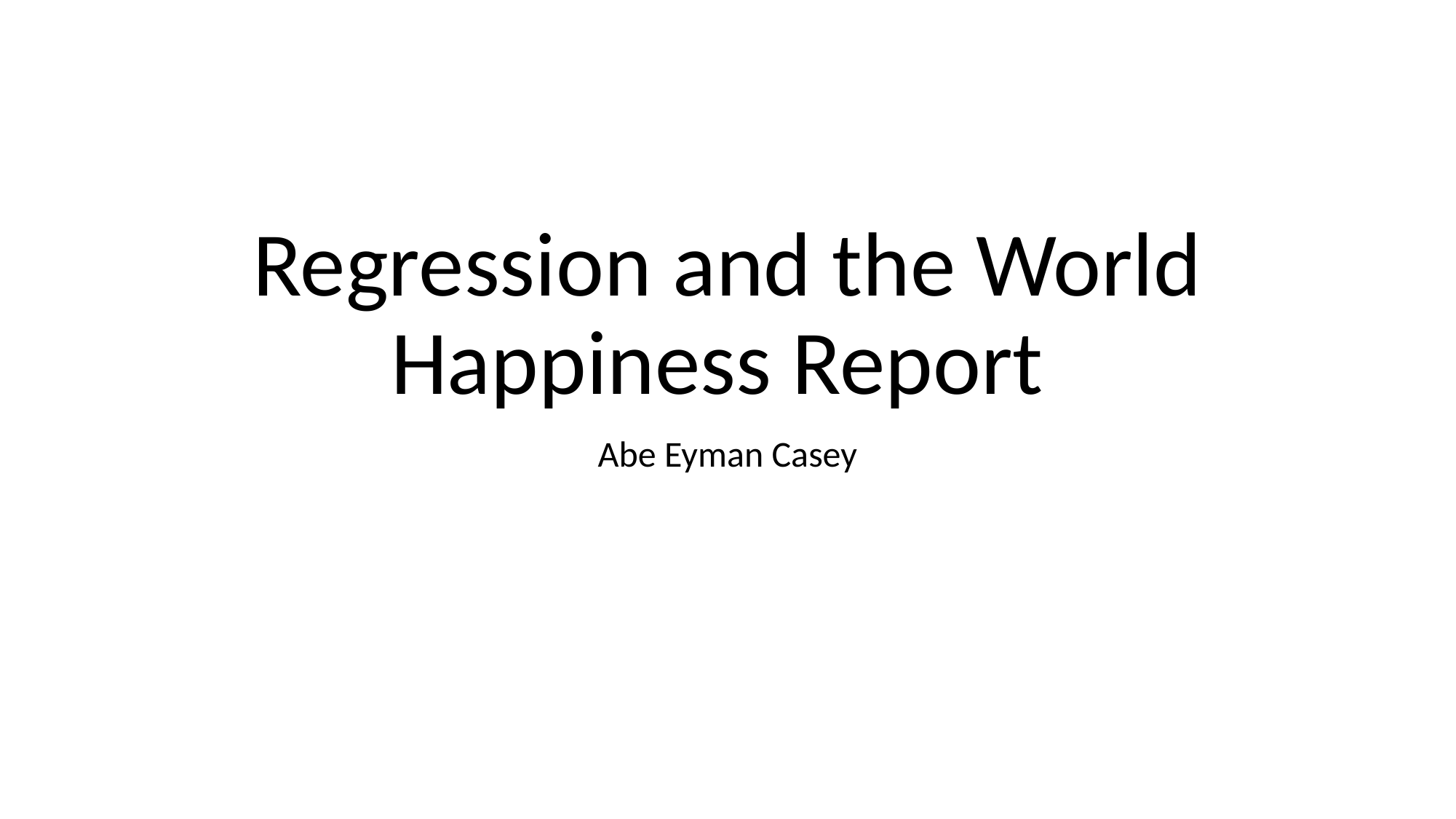

# Regression and the World Happiness Report
Abe Eyman Casey